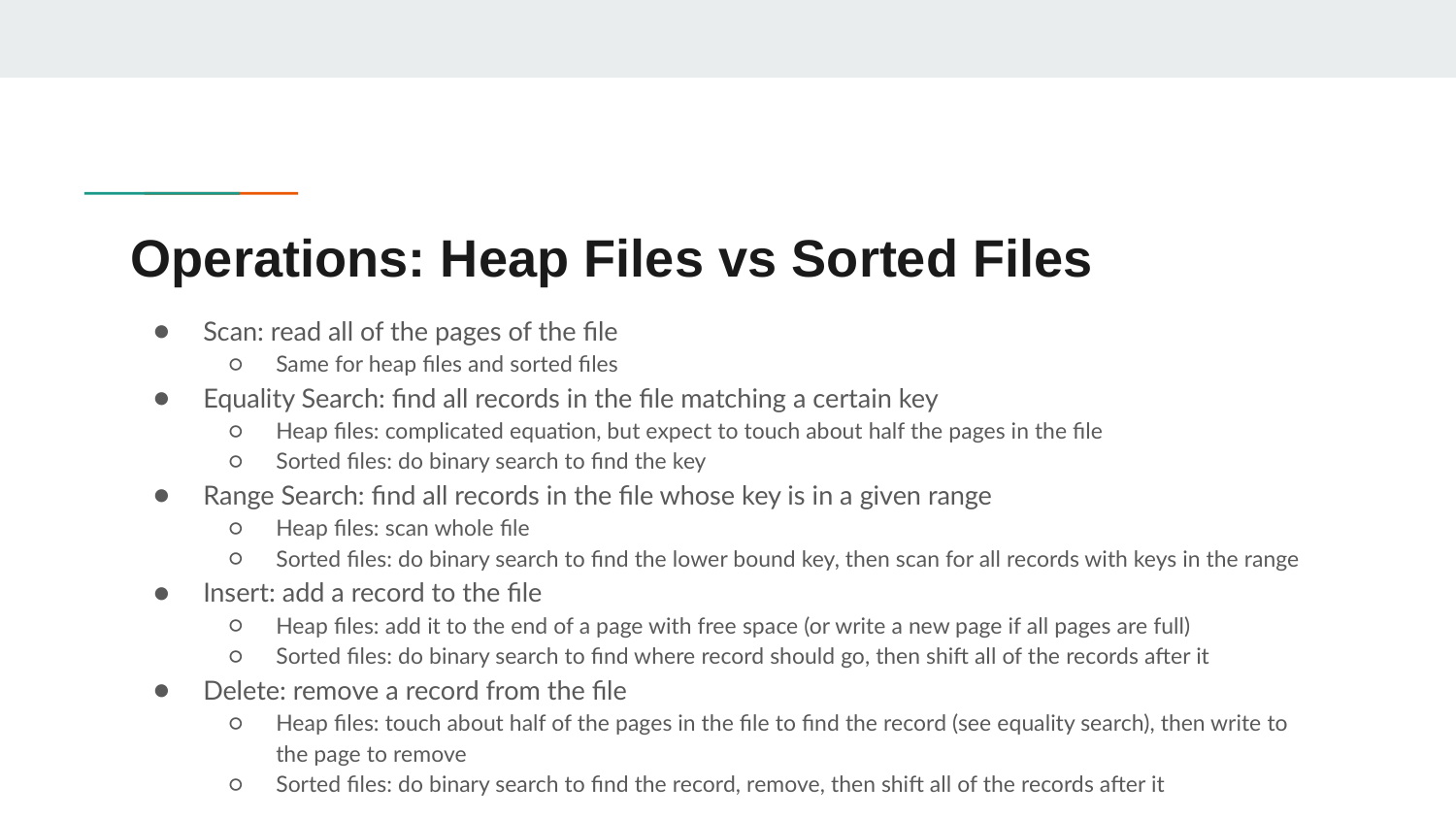

# Operations: Heap Files vs Sorted Files

Scan: read all of the pages of the file
Same for heap files and sorted files
Equality Search: find all records in the file matching a certain key
Heap files: complicated equation, but expect to touch about half the pages in the file
Sorted files: do binary search to find the key
Range Search: find all records in the file whose key is in a given range
Heap files: scan whole file
Sorted files: do binary search to find the lower bound key, then scan for all records with keys in the range
Insert: add a record to the file
Heap files: add it to the end of a page with free space (or write a new page if all pages are full)
Sorted files: do binary search to find where record should go, then shift all of the records after it
Delete: remove a record from the file
Heap files: touch about half of the pages in the file to find the record (see equality search), then write to the page to remove
Sorted files: do binary search to find the record, remove, then shift all of the records after it